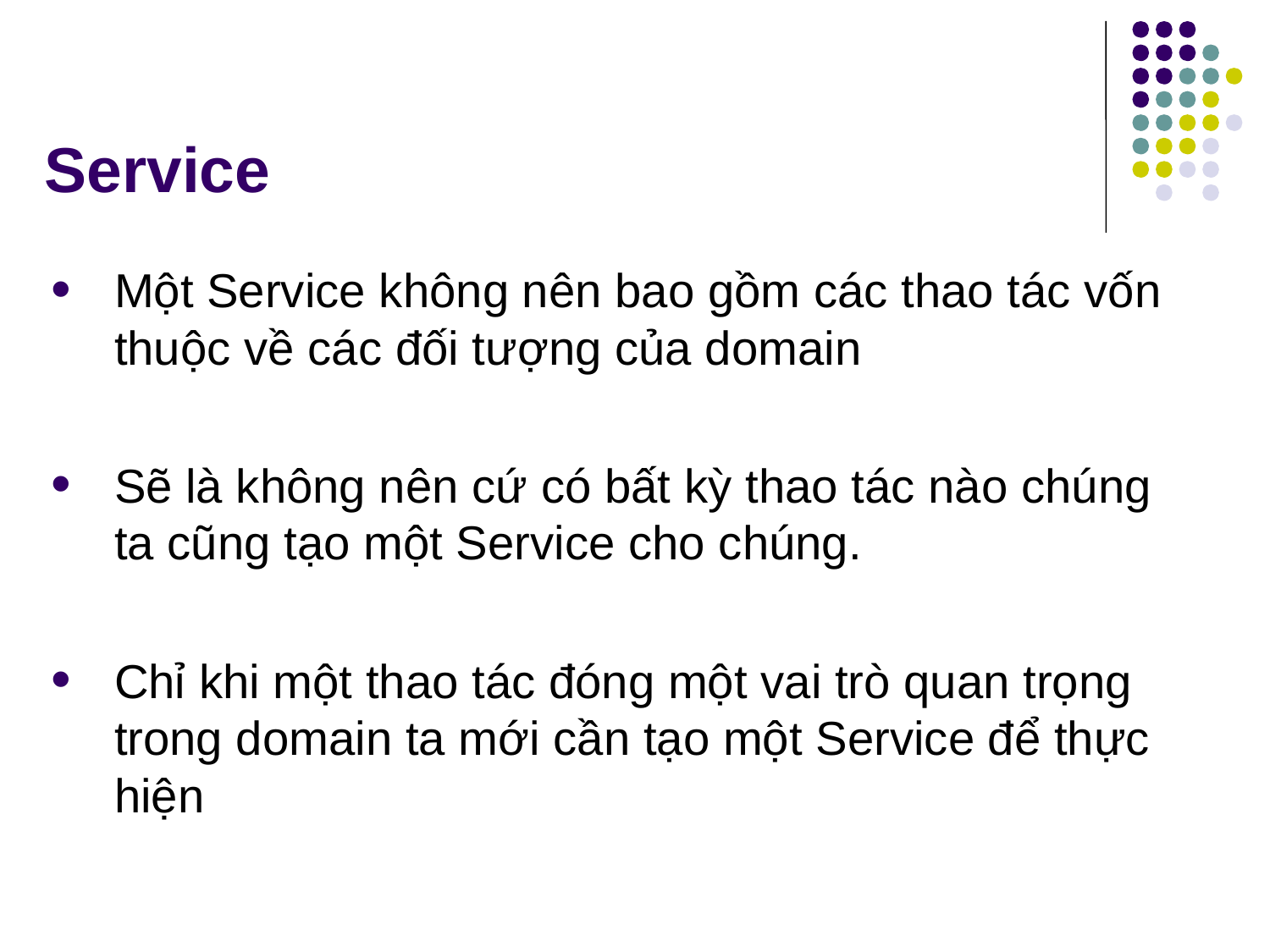

# Service
Một Service không nên bao gồm các thao tác vốn thuộc về các đối tượng của domain

Sẽ là không nên cứ có bất kỳ thao tác nào chúng ta cũng tạo một Service cho chúng.

Chỉ khi một thao tác đóng một vai trò quan trọng trong domain ta mới cần tạo một Service để thực hiện